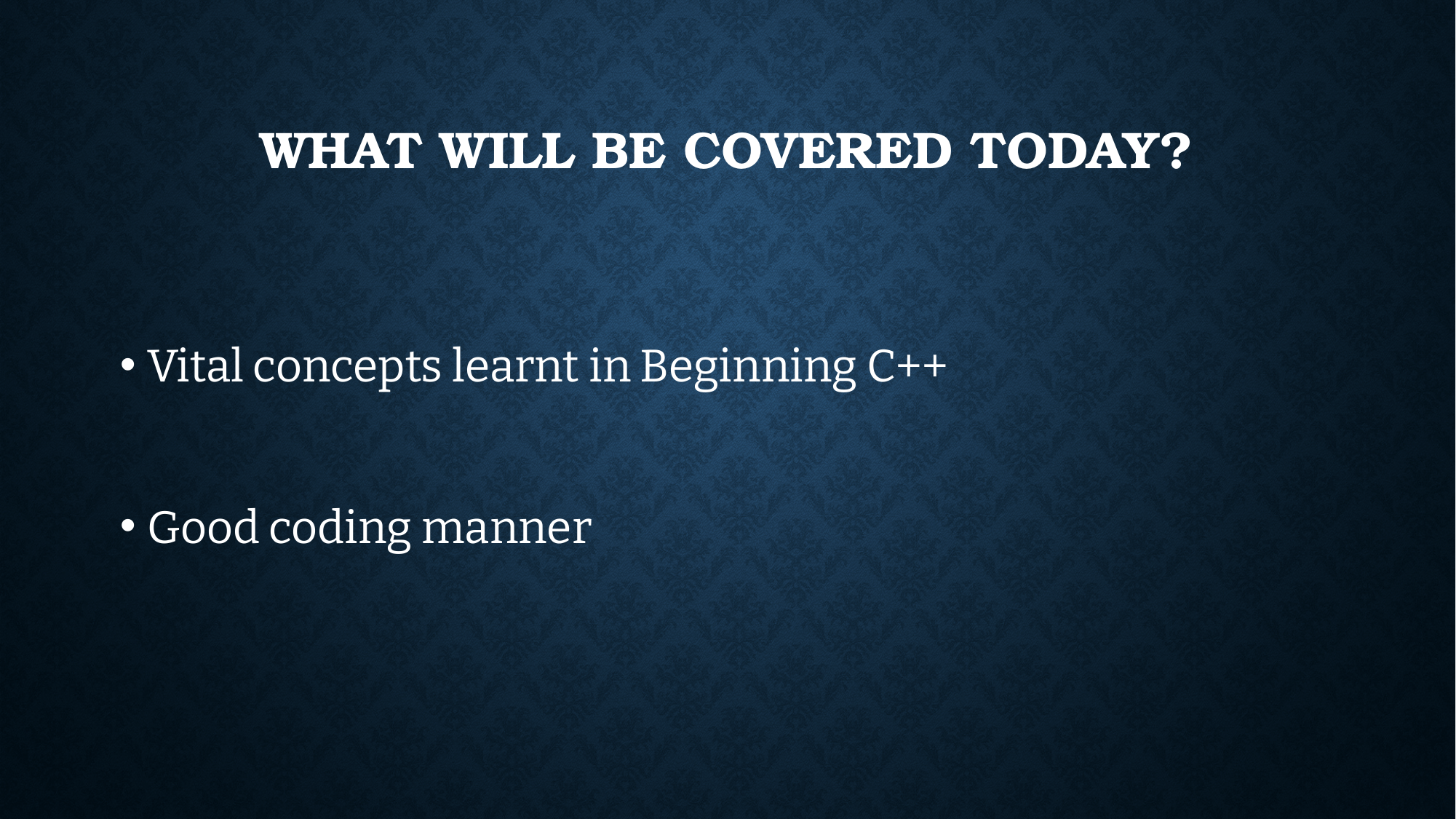

# What will be covered today?

Vital concepts learnt in Beginning C++

Good coding manner